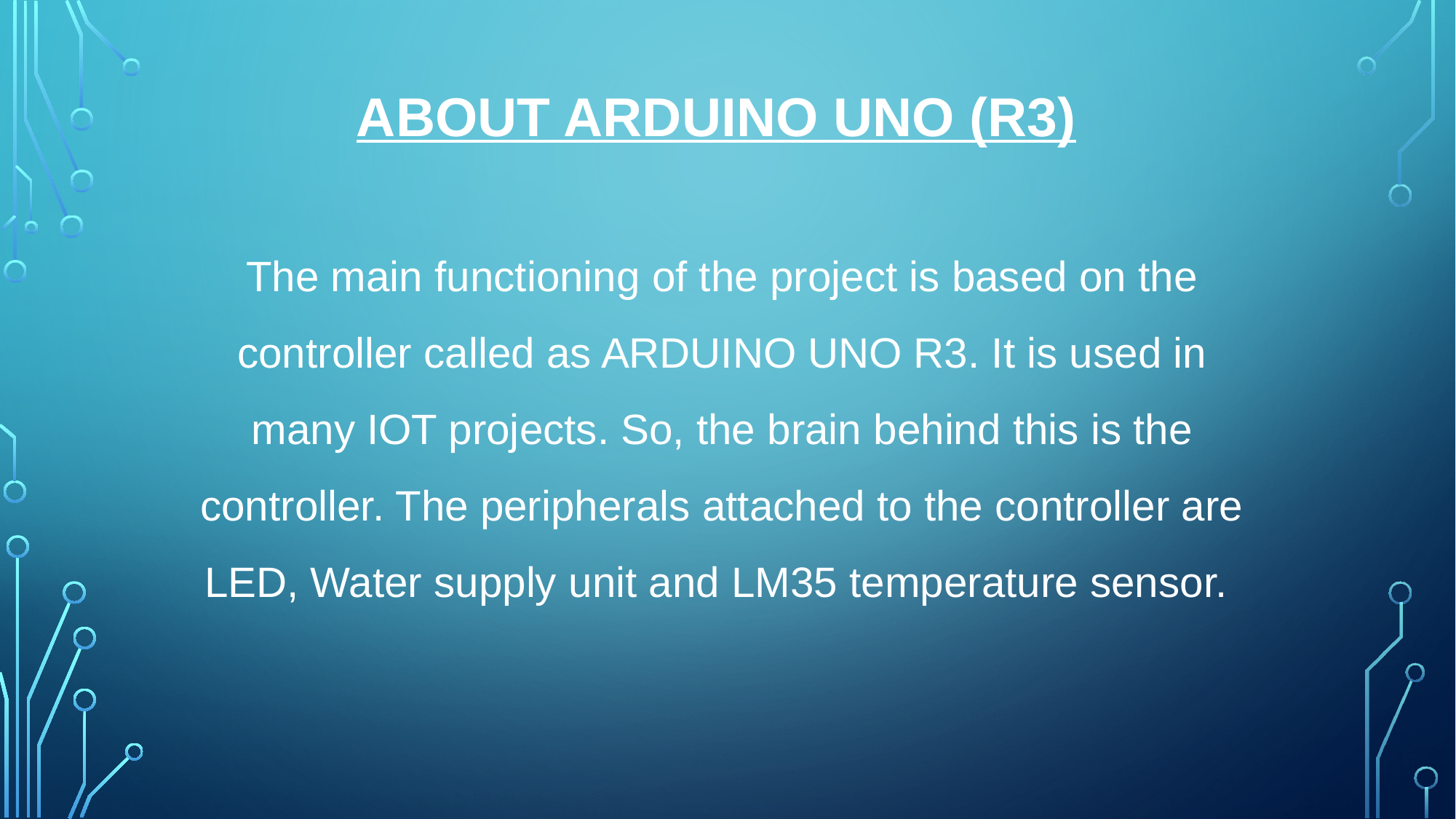

# About Arduino uno (r3)
The main functioning of the project is based on the controller called as ARDUINO UNO R3. It is used in many IOT projects. So, the brain behind this is the controller. The peripherals attached to the controller are LED, Water supply unit and LM35 temperature sensor.